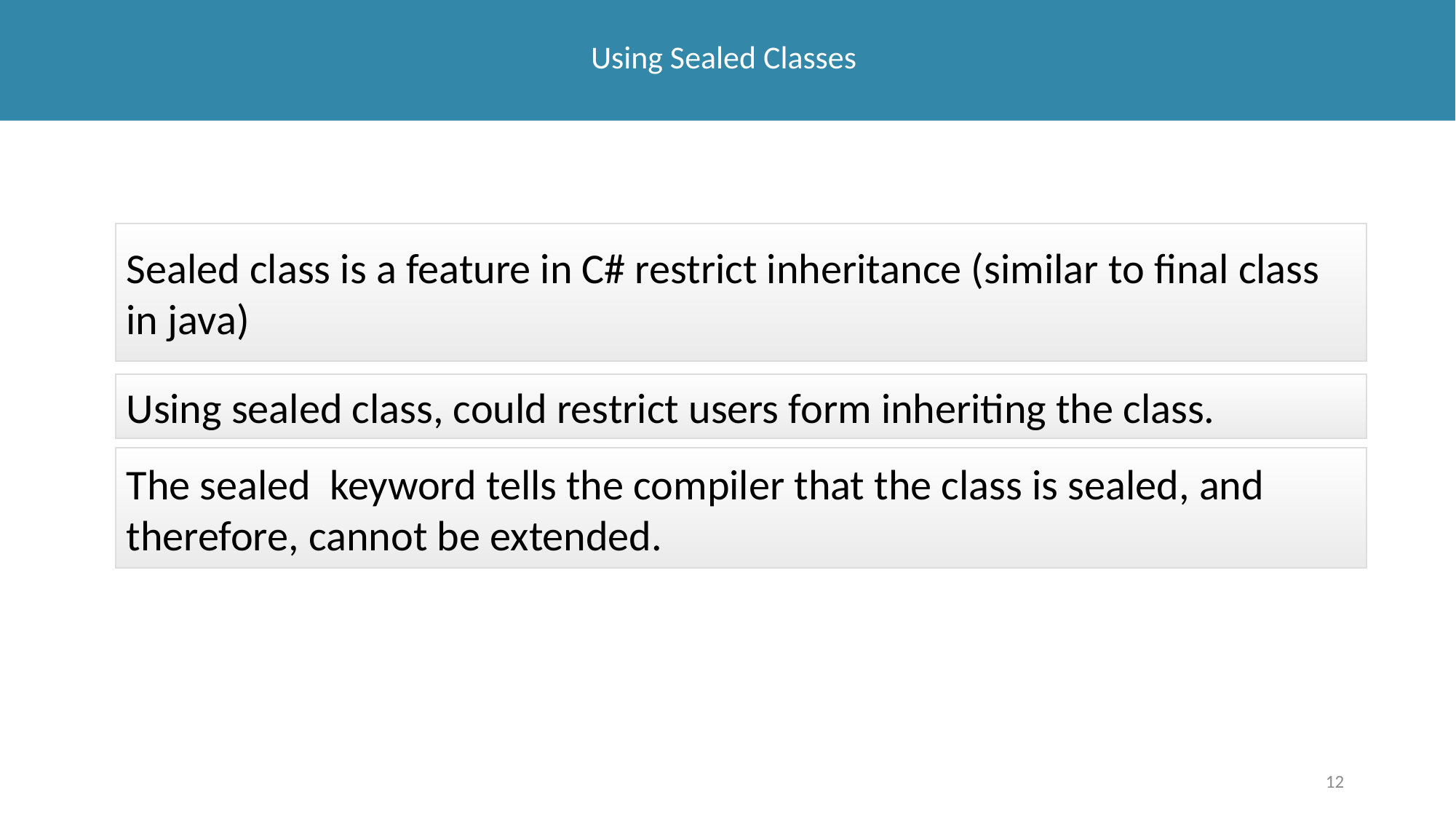

# Using Sealed Classes
Sealed class is a feature in C# restrict inheritance (similar to final class in java)
Using sealed class, could restrict users form inheriting the class.
The sealed  keyword tells the compiler that the class is sealed, and therefore, cannot be extended.
12